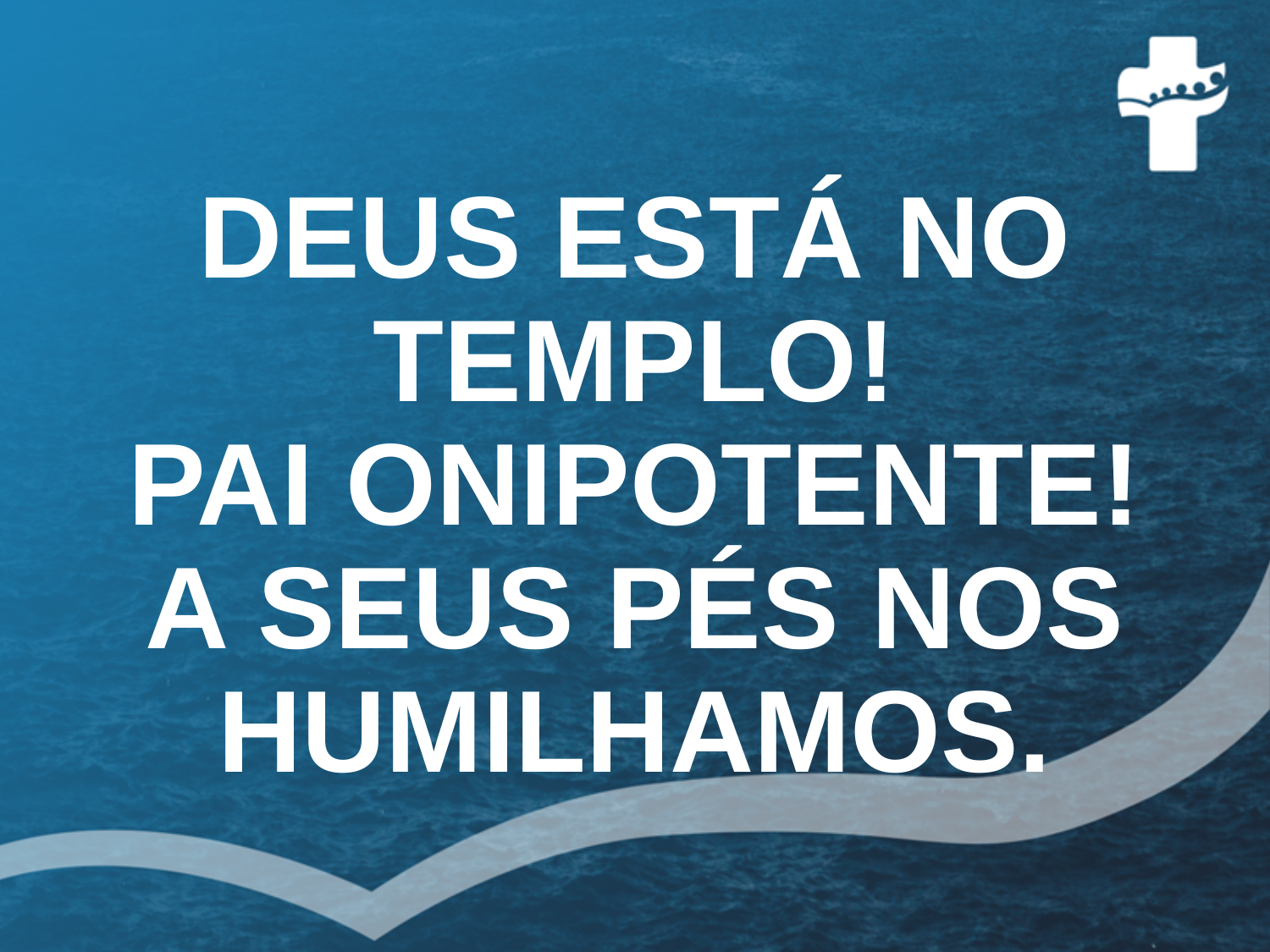

# DEUS ESTÁ NO TEMPLO! PAI ONIPOTENTE! A SEUS PÉS NOS HUMILHAMOS.